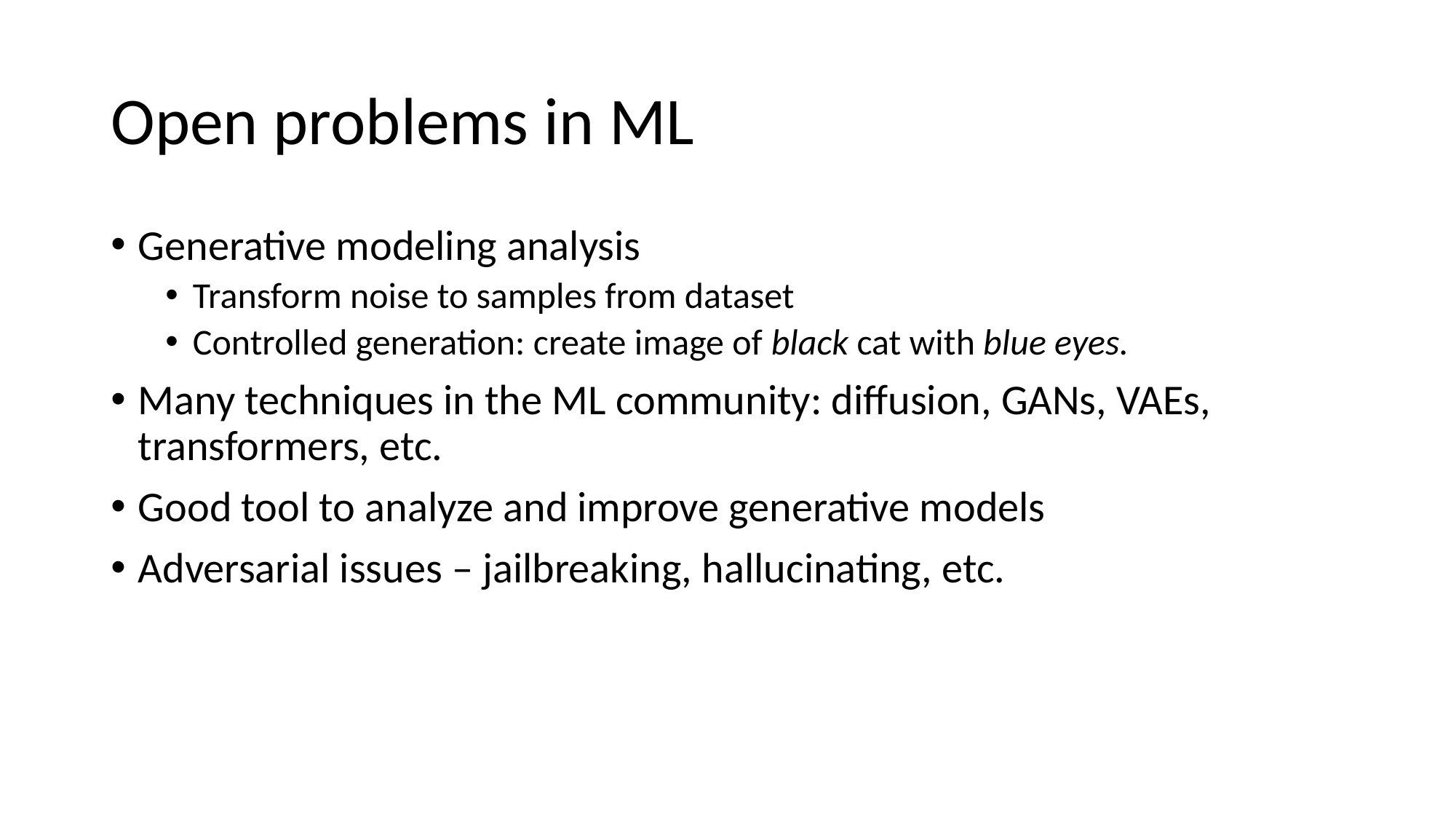

# Open problems in ML
Generative modeling analysis
Transform noise to samples from dataset
Controlled generation: create image of black cat with blue eyes.
Many techniques in the ML community: diffusion, GANs, VAEs, transformers, etc.
Good tool to analyze and improve generative models
Adversarial issues – jailbreaking, hallucinating, etc.